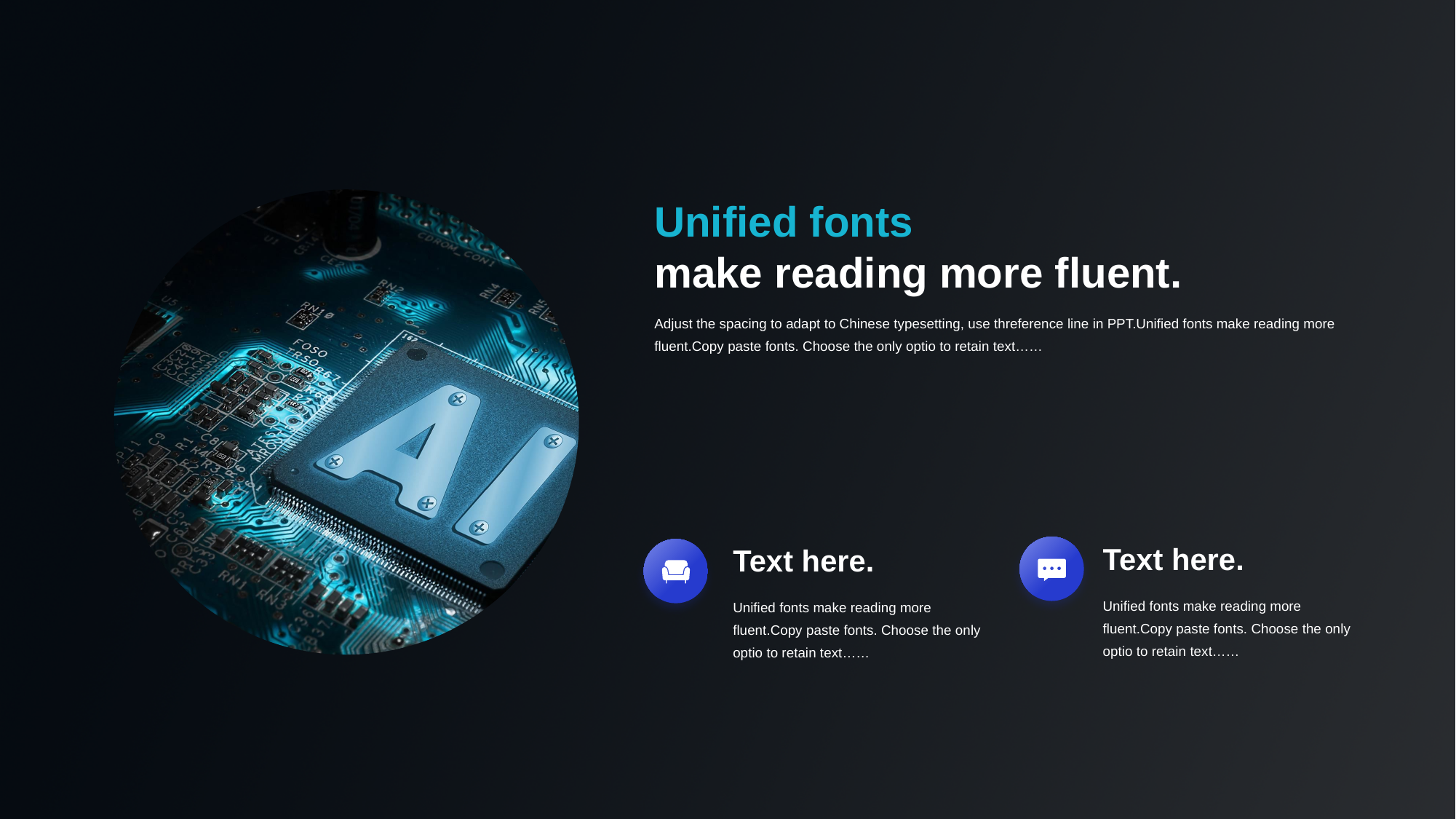

Unified fonts
make reading more fluent.
Adjust the spacing to adapt to Chinese typesetting, use threference line in PPT.Unified fonts make reading more fluent.Copy paste fonts. Choose the only optio to retain text……
Text here.
Text here.

Unified fonts make reading more fluent.Copy paste fonts. Choose the only optio to retain text……
Unified fonts make reading more fluent.Copy paste fonts. Choose the only optio to retain text……